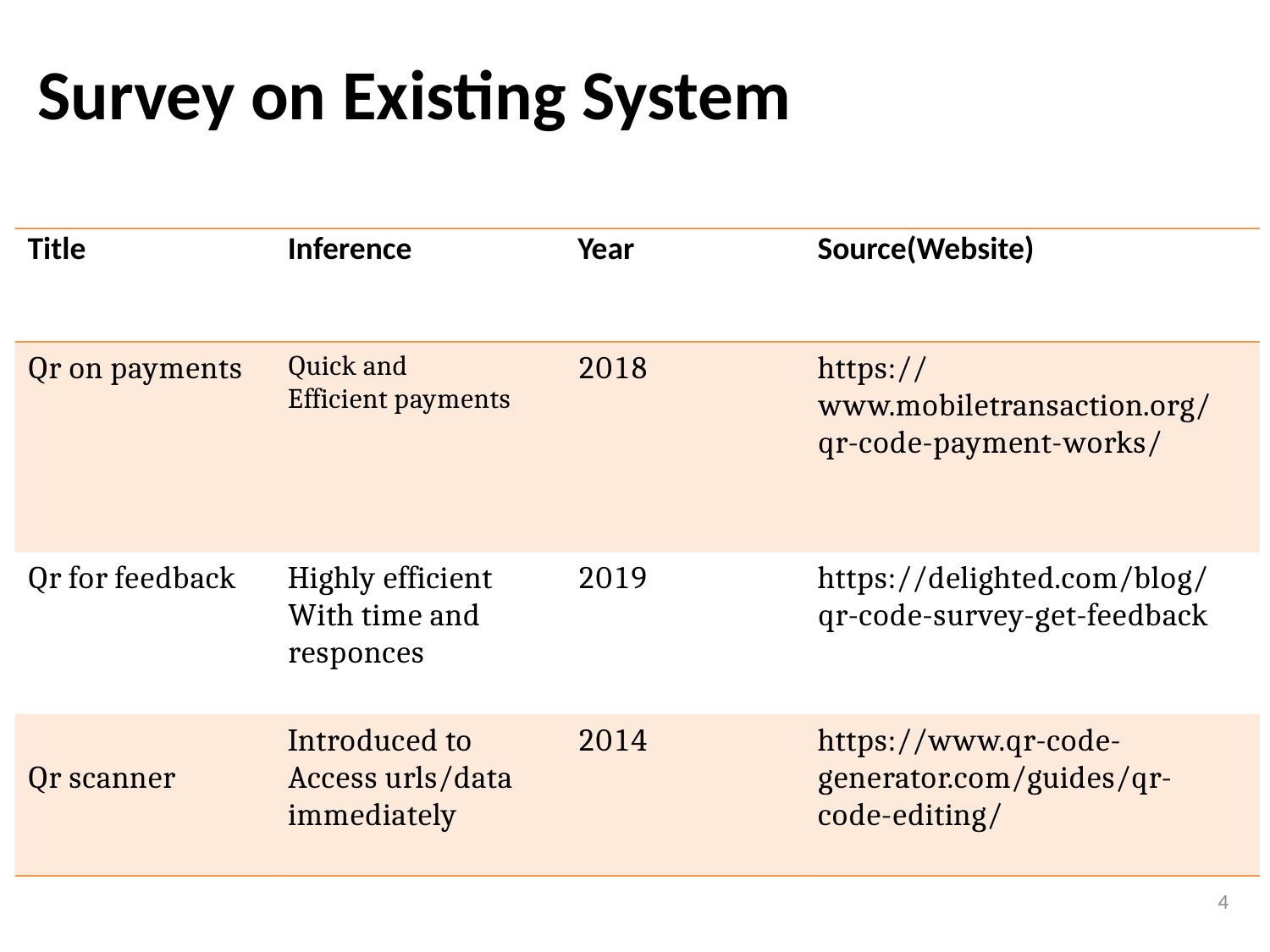

# Survey on Existing System
| Title | Inference | Year | Source(Website) |
| --- | --- | --- | --- |
| Qr on payments | Quick and Efficient payments | 2018 | https://www.mobiletransaction.org/qr-code-payment-works/ |
| Qr for feedback | Highly efficient With time and responces | 2019 | https://delighted.com/blog/qr-code-survey-get-feedback |
| Qr scanner | Introduced to Access urls/data immediately | 2014 | https://www.qr-code-generator.com/guides/qr-code-editing/ |
4